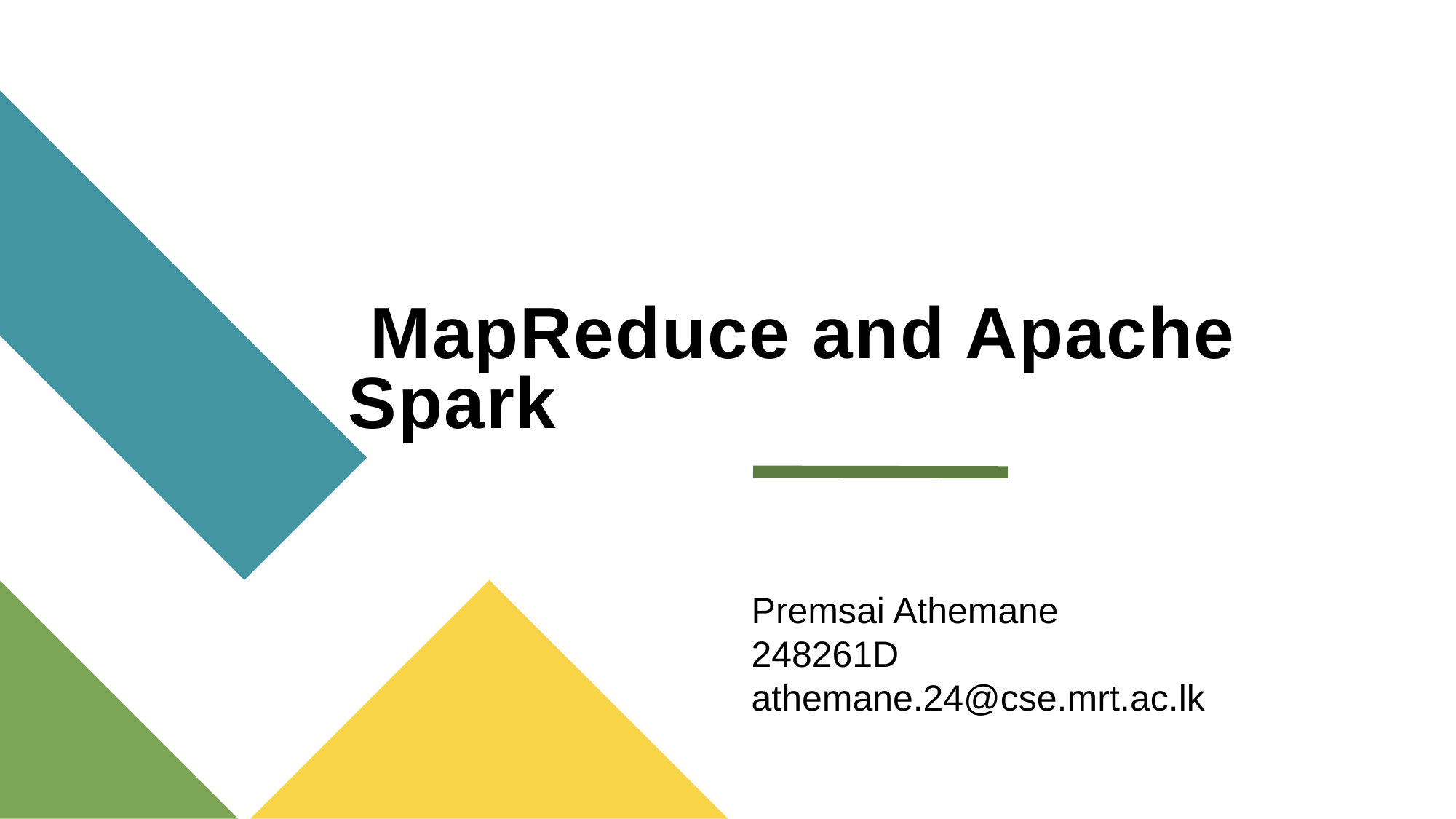

# MapReduce and Apache Spark
Premsai Athemane
248261D
athemane.24@cse.mrt.ac.lk